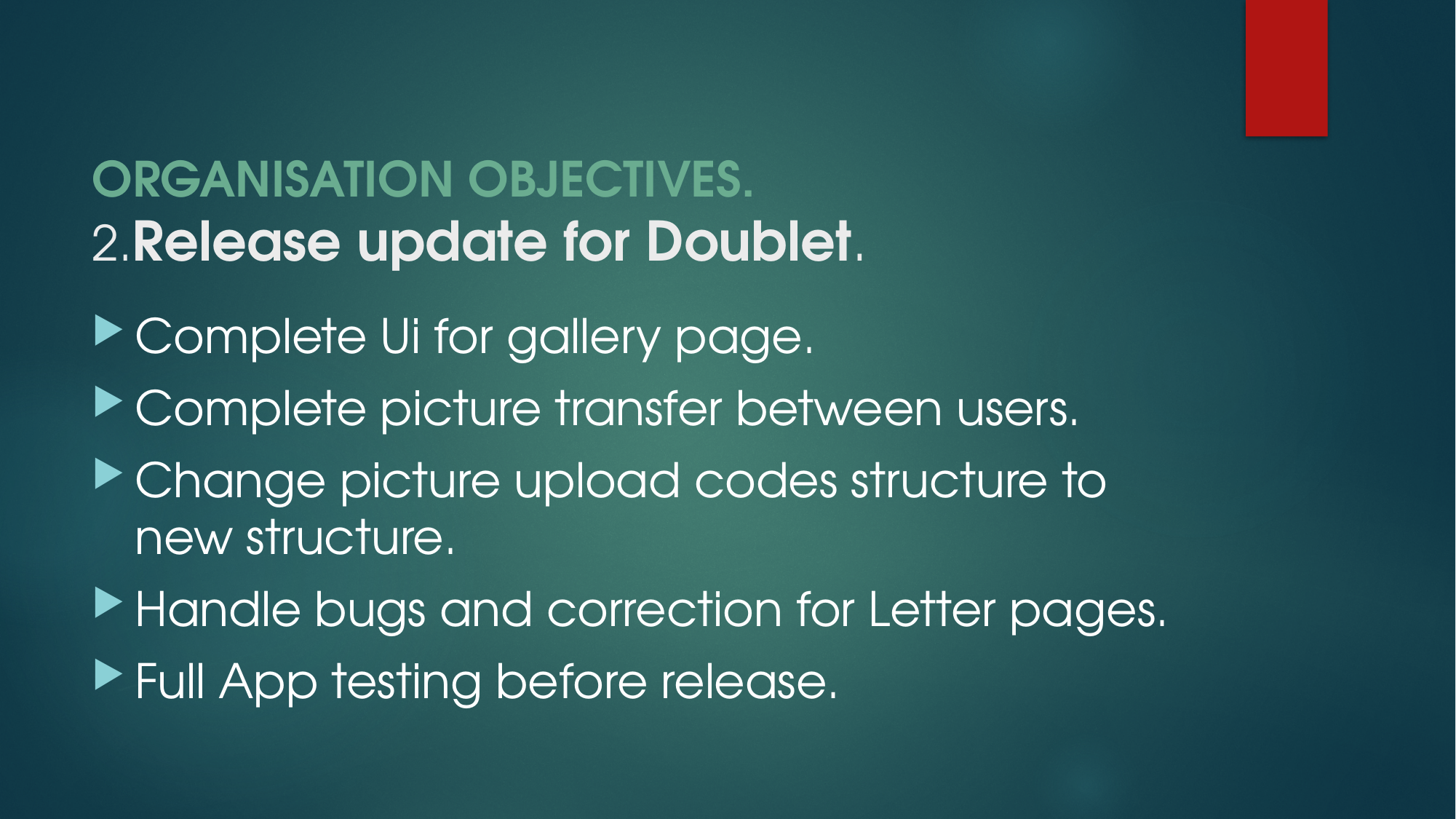

# ORGANISATION OBJECTIVES. 2.Release update for Doublet.
Complete Ui for gallery page.
Complete picture transfer between users.
Change picture upload codes structure to new structure.
Handle bugs and correction for Letter pages.
Full App testing before release.